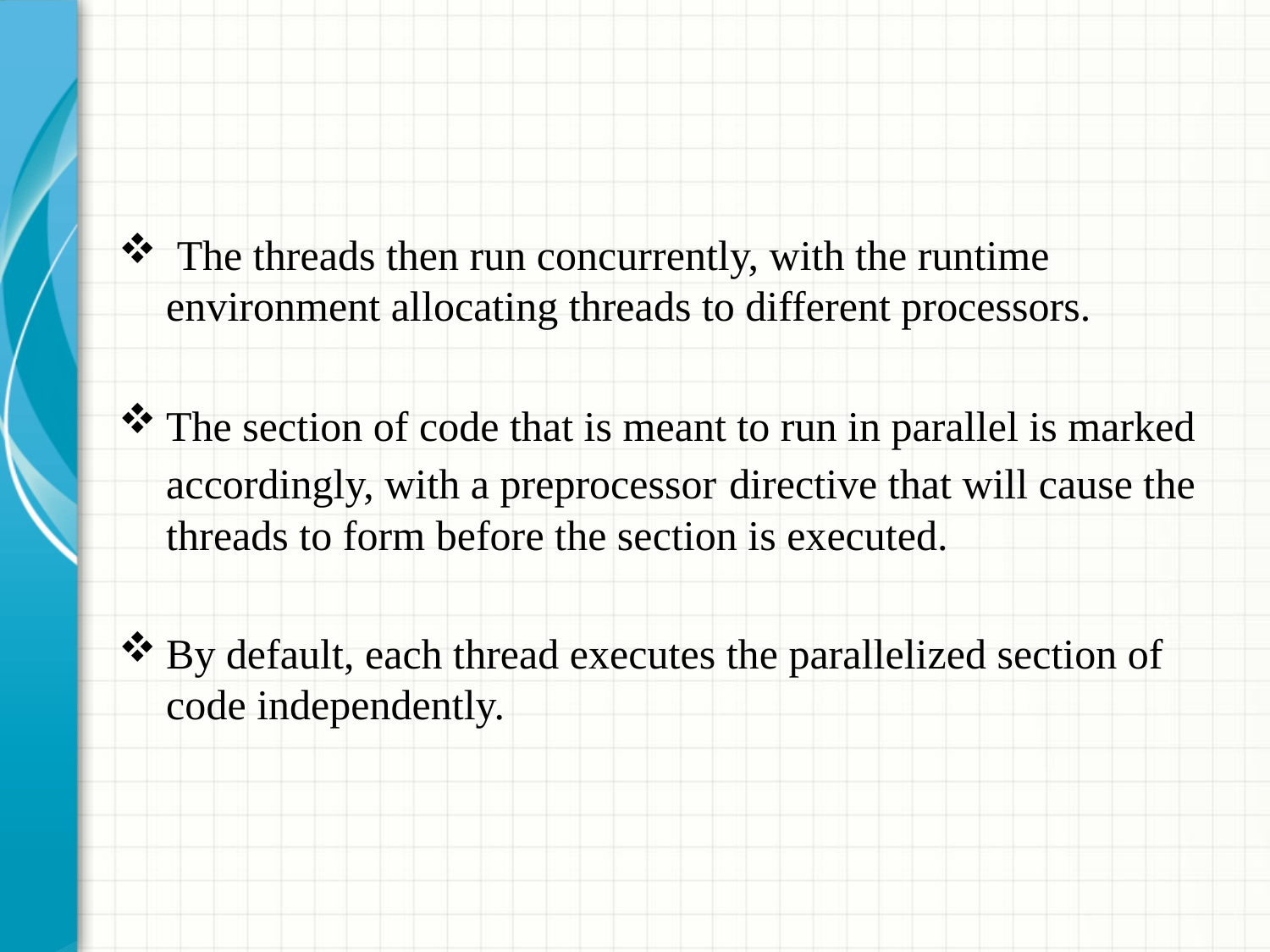

#
 The threads then run concurrently, with the runtime environment allocating threads to different processors.

The section of code that is meant to run in parallel is marked accordingly, with a preprocessor directive that will cause the threads to form before the section is executed.

By default, each thread executes the parallelized section of code independently.